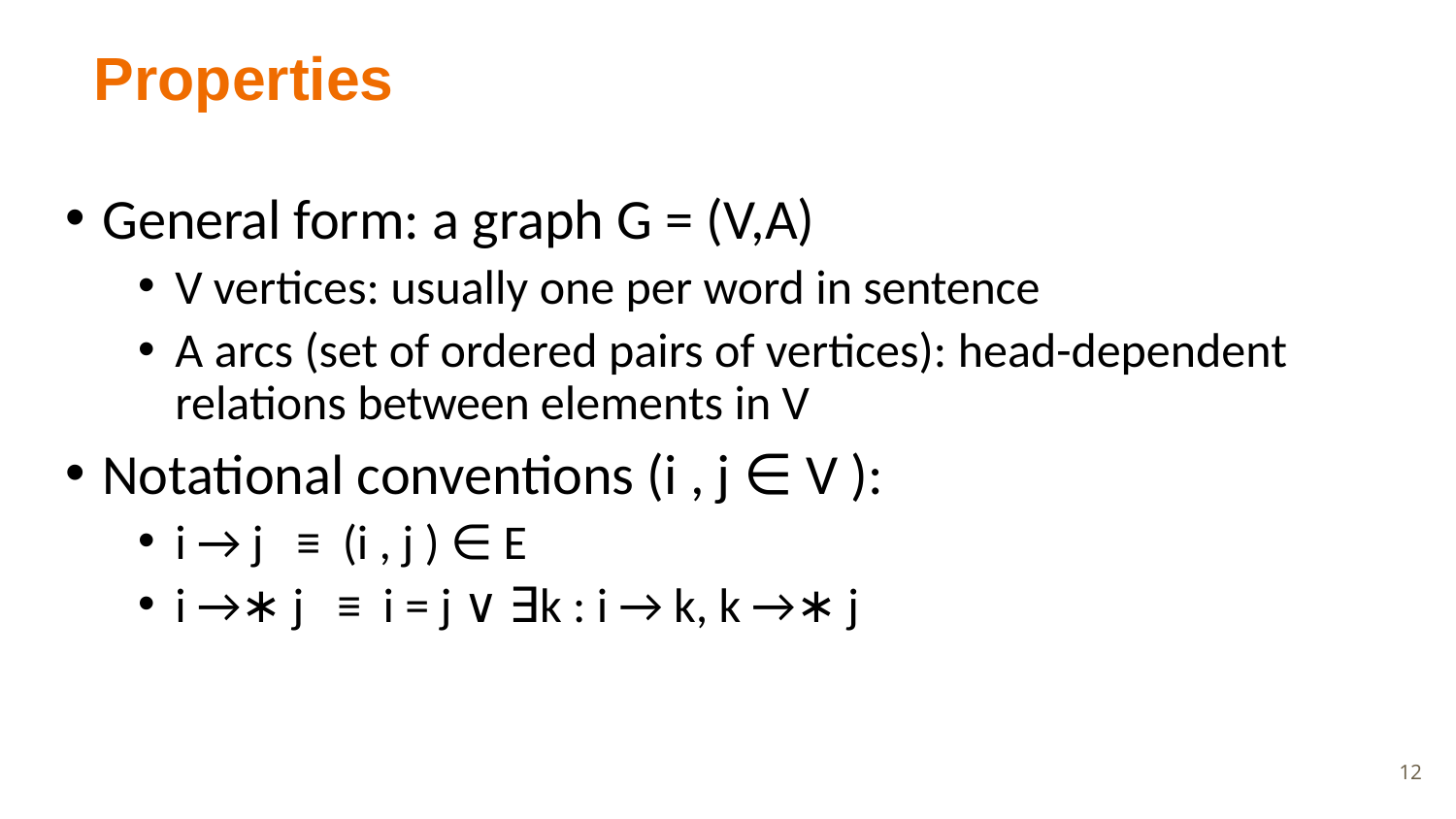

Properties
General form: a graph G = (V,A)
V vertices: usually one per word in sentence
A arcs (set of ordered pairs of vertices): head-dependent relations between elements in V
Notational conventions (i , j ∈ V ):
i → j   ≡  (i , j ) ∈ E
i →∗ j   ≡  i = j ∨ ∃k : i → k, k →∗ j

12